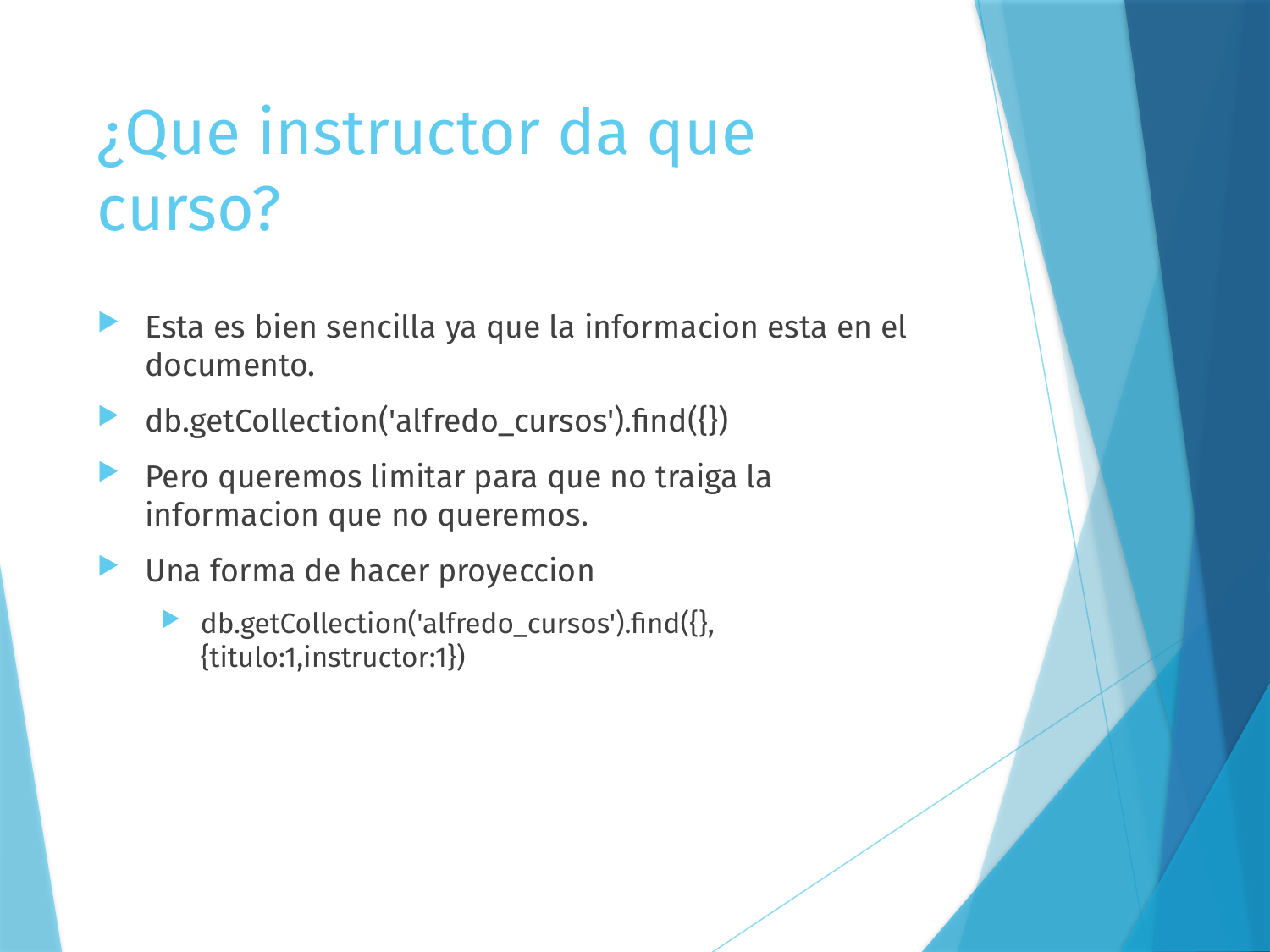

# ¿Que instructor da que curso?
Esta es bien sencilla ya que la informacion esta en el documento.
db.getCollection('alfredo_cursos').find({})
Pero queremos limitar para que no traiga la informacion que no queremos.
Una forma de hacer proyeccion
db.getCollection('alfredo_cursos').find({},{titulo:1,instructor:1})